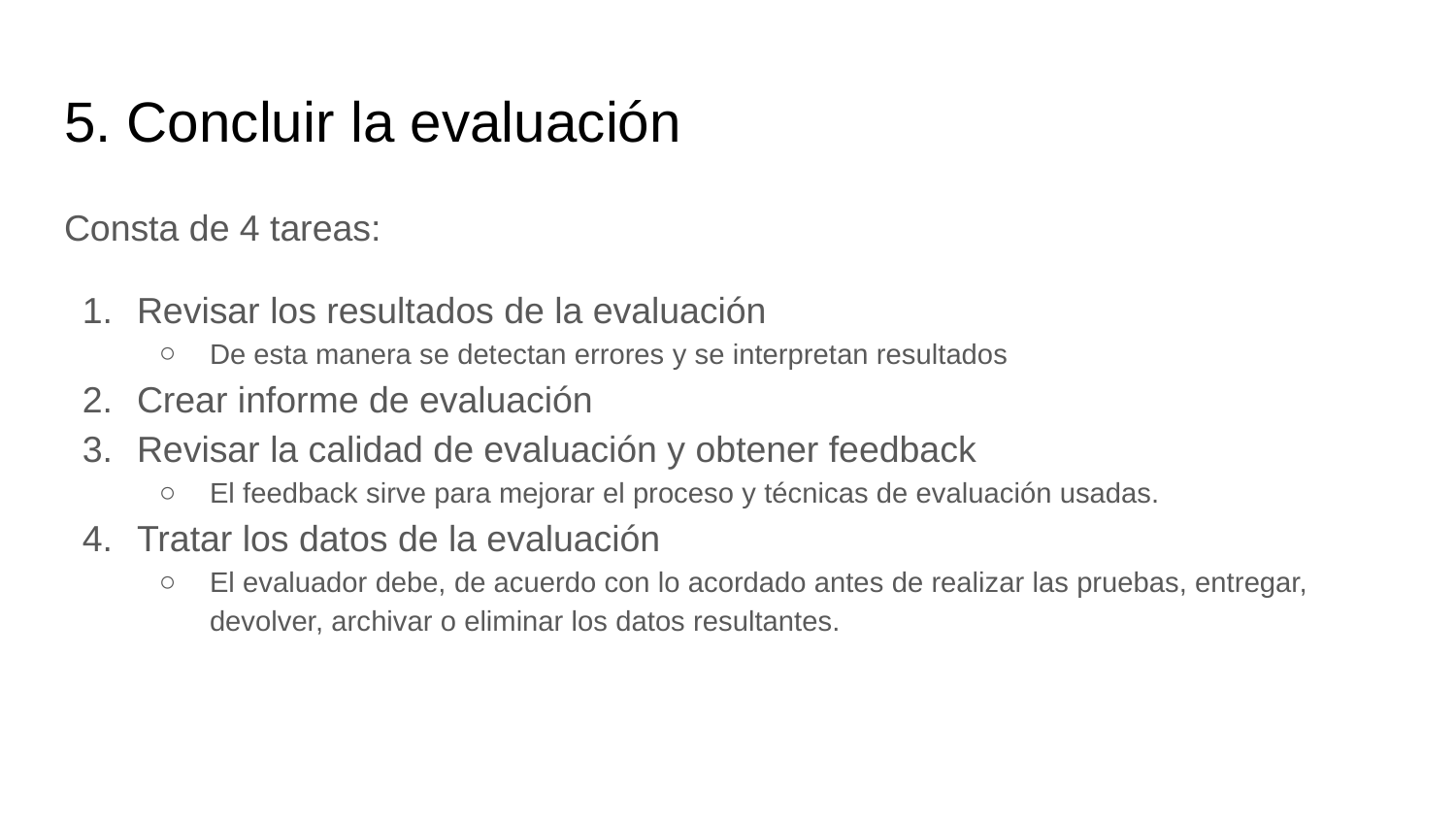

# 5. Concluir la evaluación
Consta de 4 tareas:
Revisar los resultados de la evaluación
De esta manera se detectan errores y se interpretan resultados
Crear informe de evaluación
Revisar la calidad de evaluación y obtener feedback
El feedback sirve para mejorar el proceso y técnicas de evaluación usadas.
Tratar los datos de la evaluación
El evaluador debe, de acuerdo con lo acordado antes de realizar las pruebas, entregar, devolver, archivar o eliminar los datos resultantes.